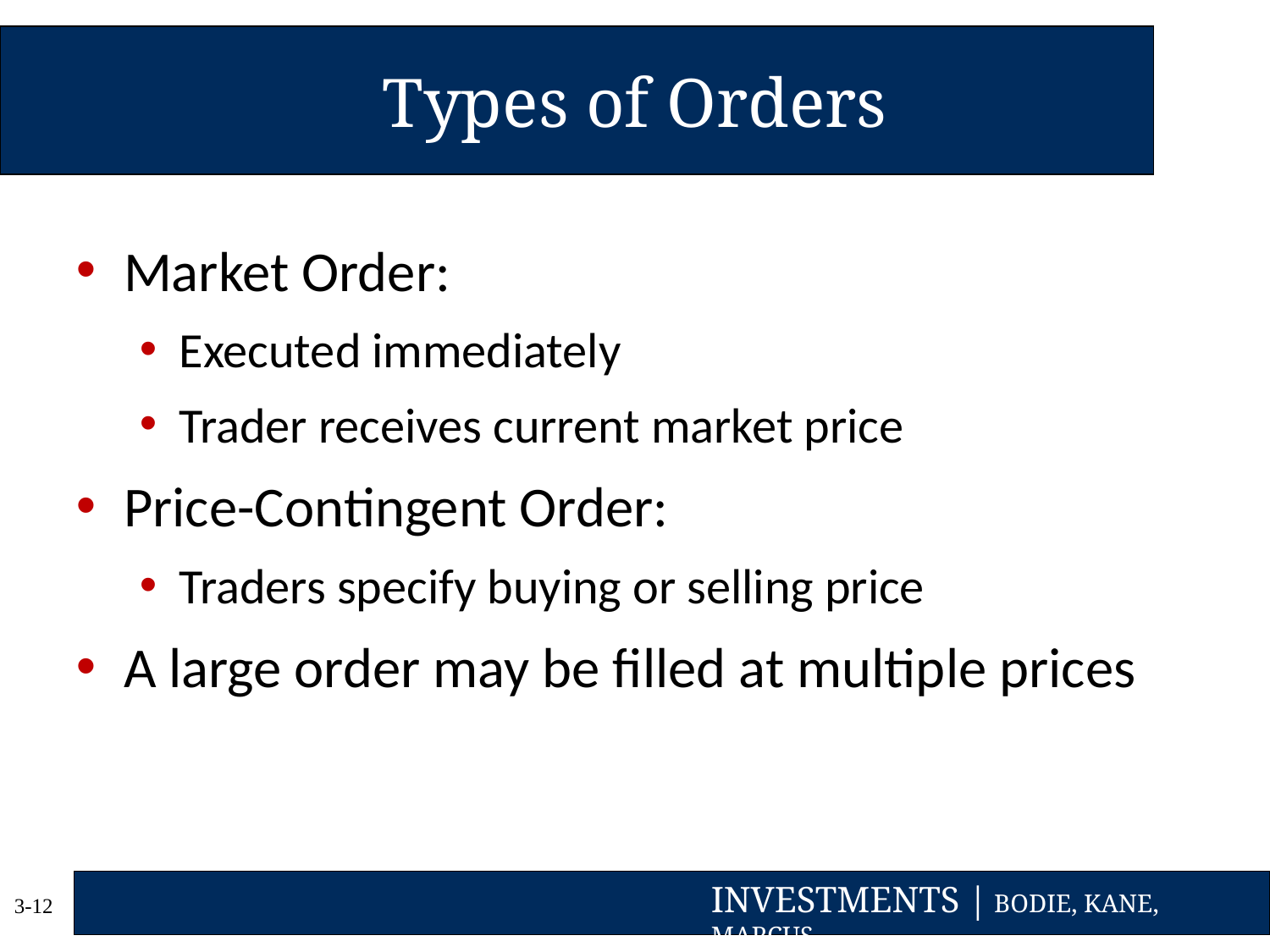

# Types of Orders
Market Order:
Executed immediately
Trader receives current market price
Price-Contingent Order:
Traders specify buying or selling price
A large order may be filled at multiple prices